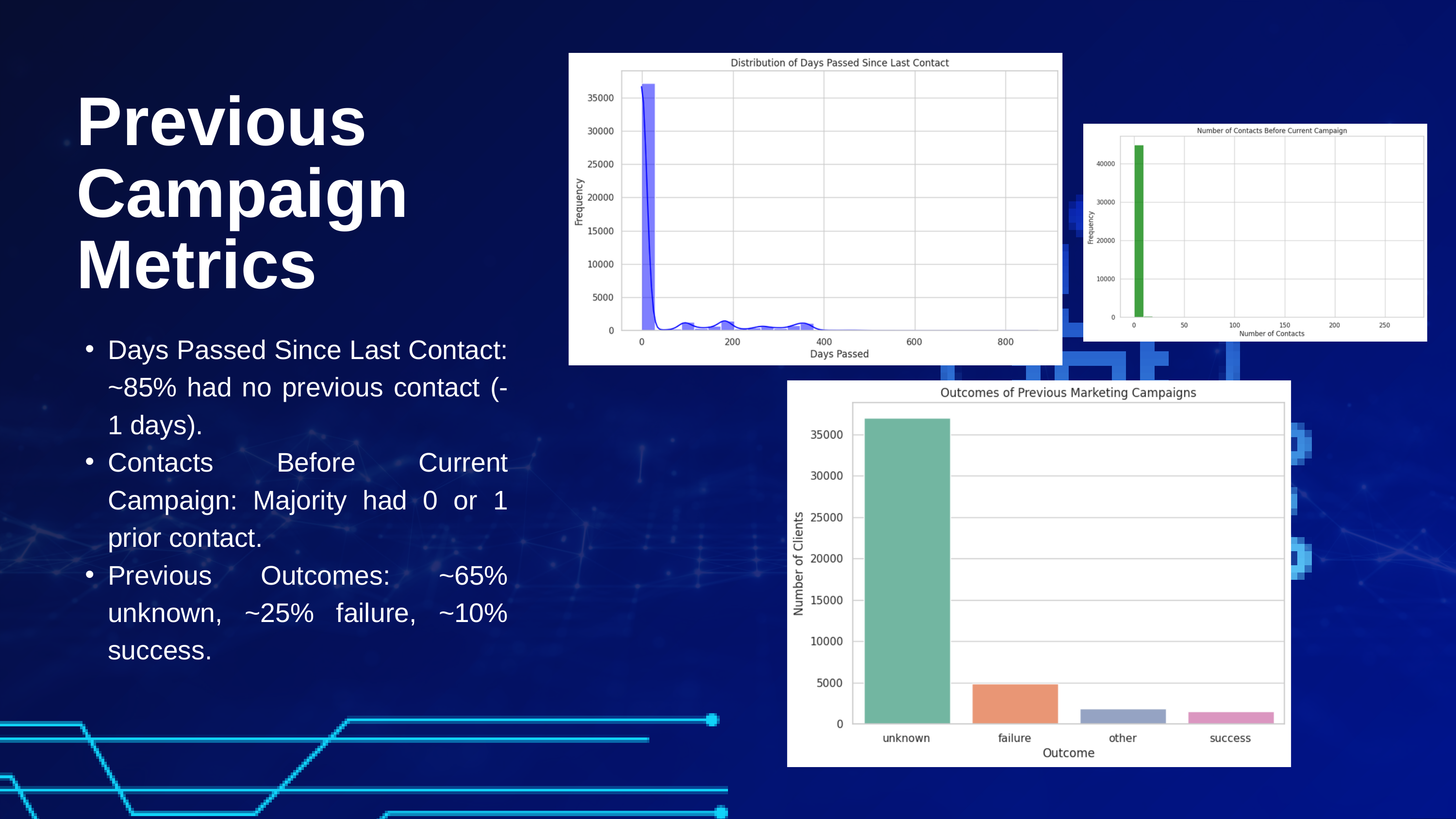

Previous Campaign Metrics

Days Passed Since Last Contact: ~85% had no previous contact (-1 days).
Contacts Before Current Campaign: Majority had 0 or 1 prior contact.
Previous Outcomes: ~65% unknown, ~25% failure, ~10% success.